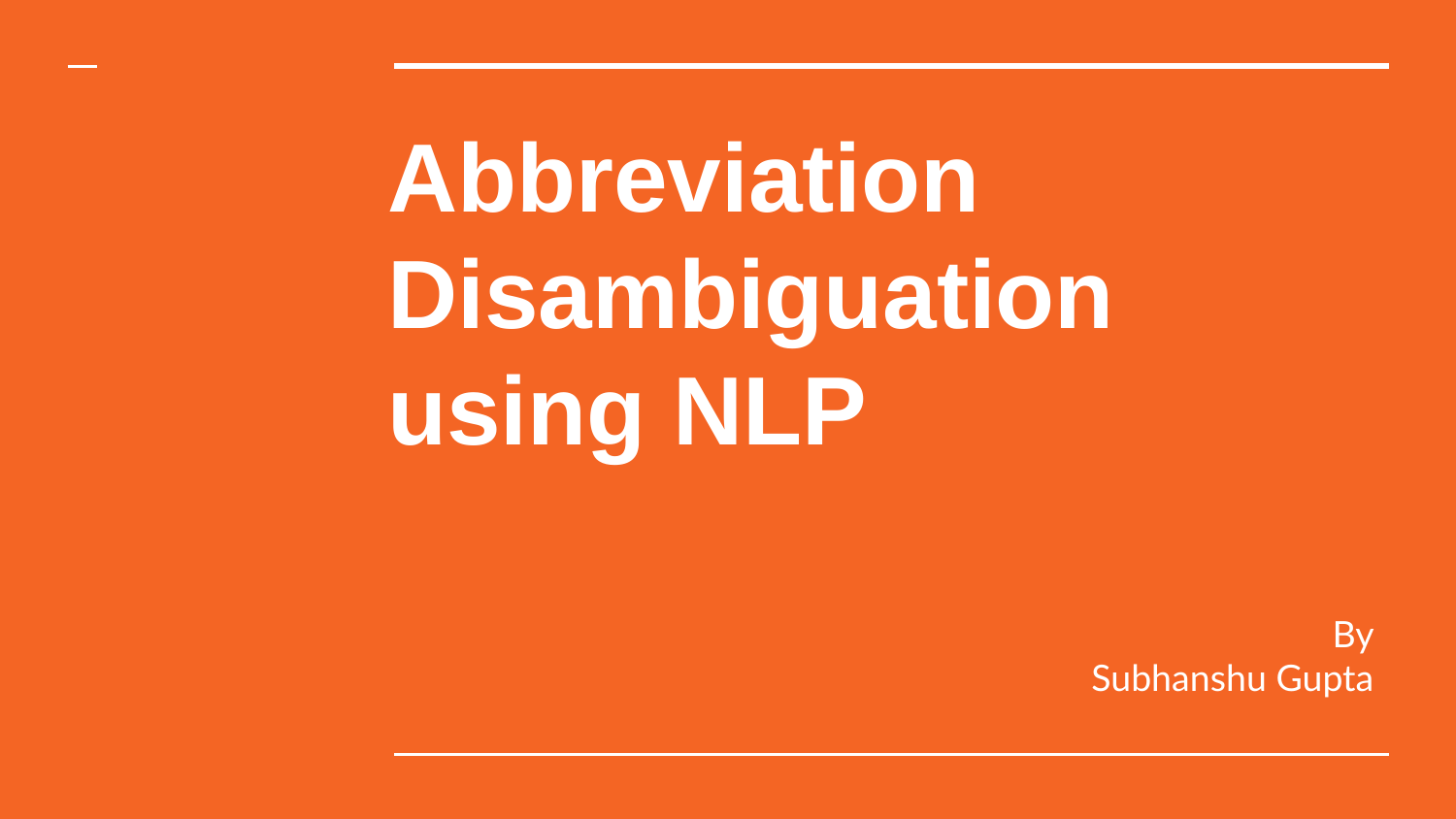

# Abbreviation Disambiguation using NLP
By
Subhanshu Gupta